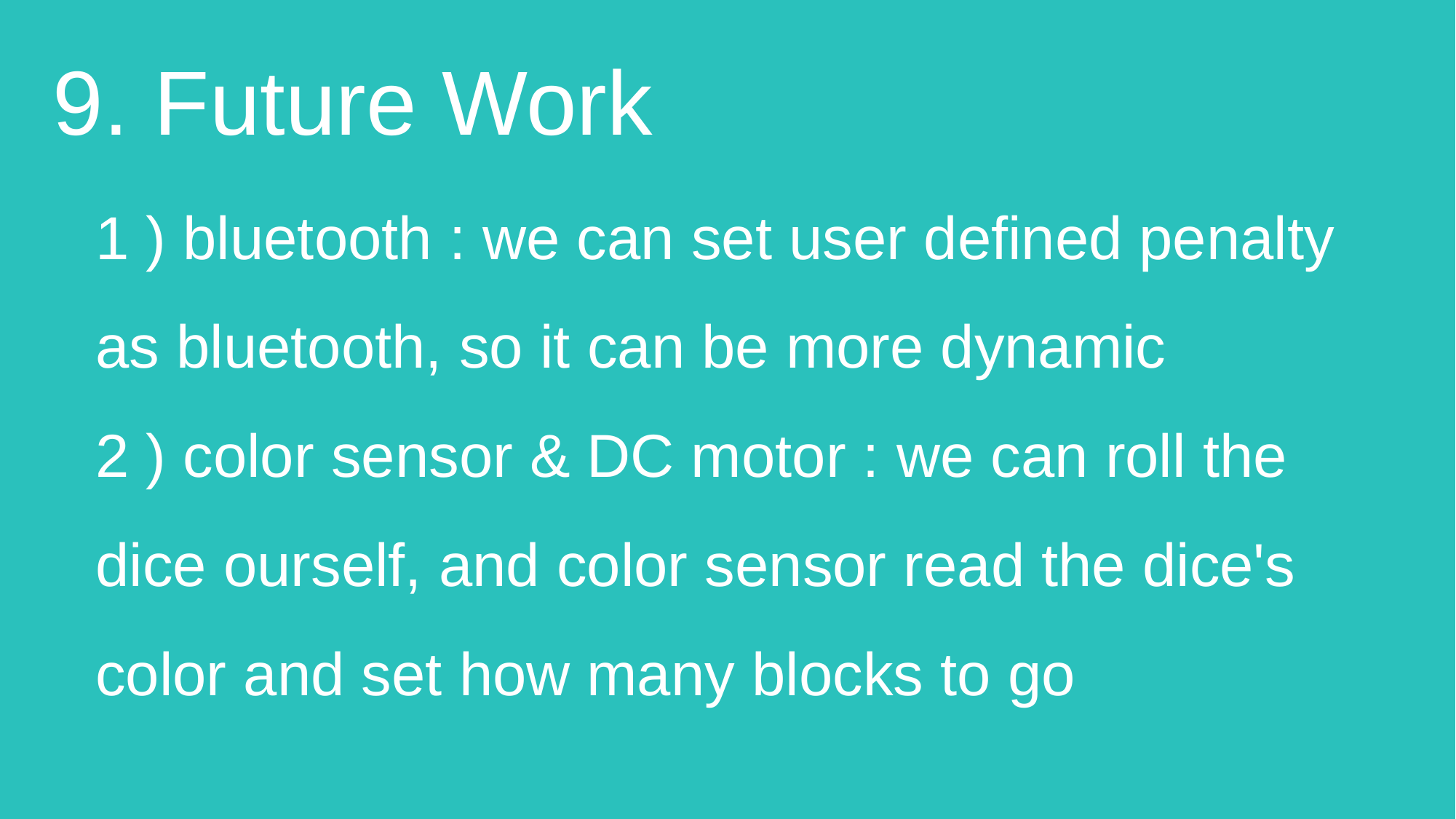

9. Future Work
1 ) bluetooth : we can set user defined penalty as bluetooth, so it can be more dynamic
2 ) color sensor & DC motor : we can roll the dice ourself, and color sensor read the dice's color and set how many blocks to go